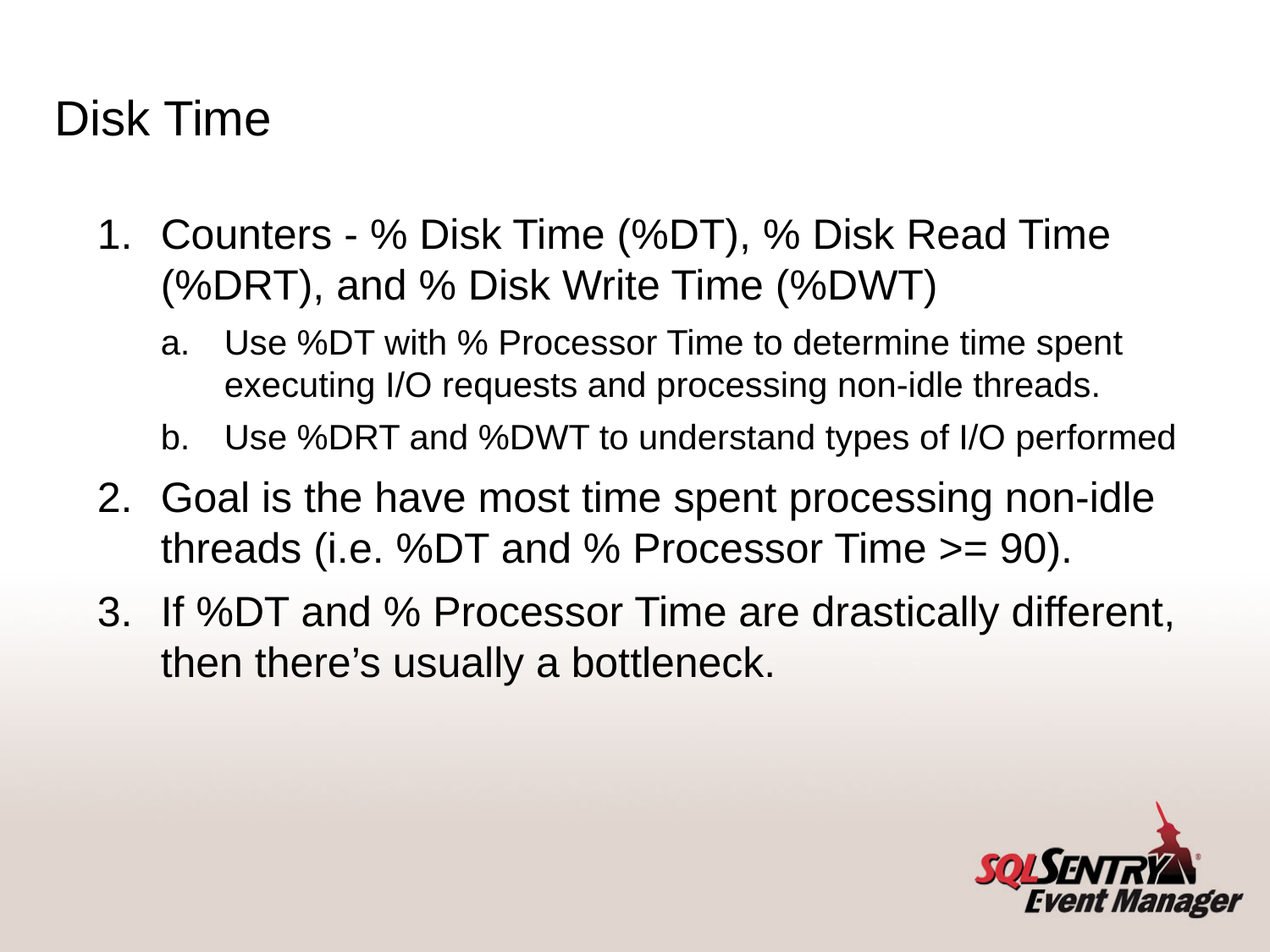

Disk Time

Counters - % Disk Time (%DT), % Disk Read Time (%DRT), and % Disk Write Time (%DWT)
Use %DT with % Processor Time to determine time spent executing I/O requests and processing non-idle threads.
Use %DRT and %DWT to understand types of I/O performed
Goal is the have most time spent processing non-idle threads (i.e. %DT and % Processor Time >= 90).
If %DT and % Processor Time are drastically different, then there’s usually a bottleneck.